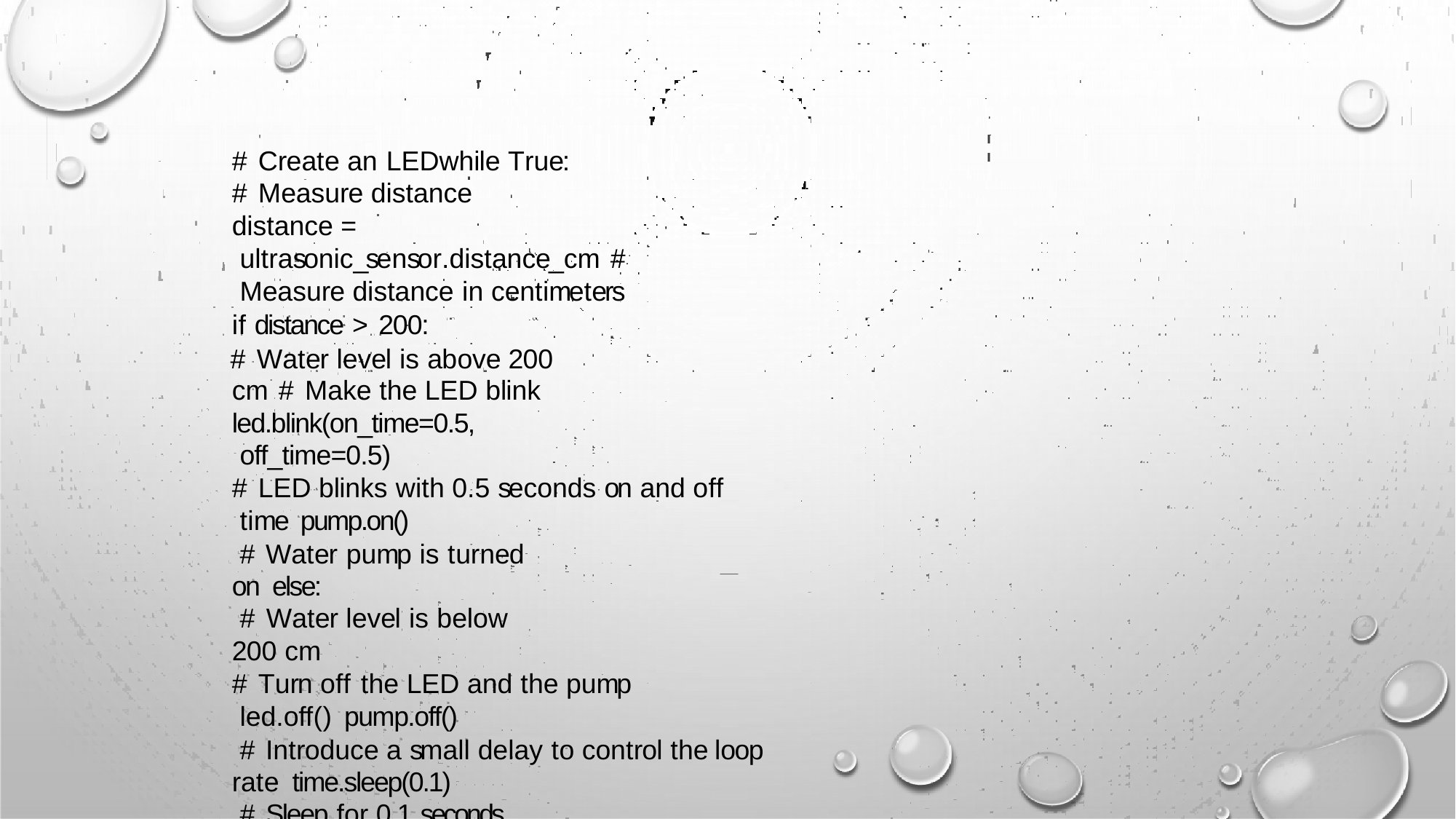

# Create an LEDwhile True:
# Measure distance
distance = ultrasonic_sensor.distance_cm  # Measure distance in centimeters
if distance > 200:
# Water level is above 200 cm  # Make the LED blink
led.blink(on_time=0.5, off_time=0.5)
# LED blinks with 0.5 seconds on and off time  pump.on()
# Water pump is turned on  else:
# Water level is below 200 cm
# Turn off the LED and the pump	led.off()  pump.off()
# Introduce a small delay to control the loop rate  time.sleep(0.1)
# Sleep for 0.1 seconds